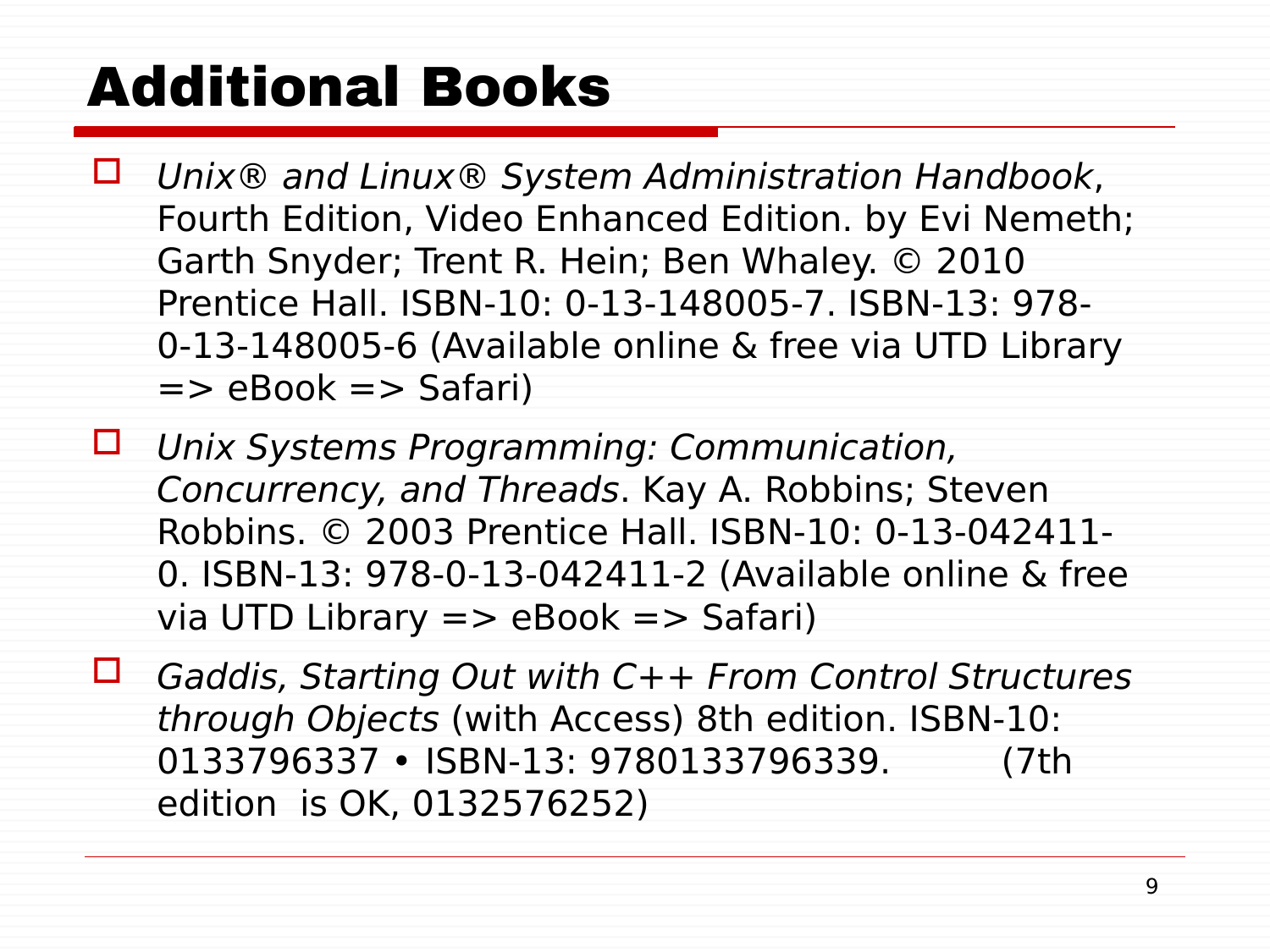

# Additional Books

Unix® and Linux® System Administration Handbook,  Fourth Edition, Video Enhanced Edition. by Evi Nemeth;  Garth Snyder; Trent R. Hein; Ben Whaley. © 2010  Prentice Hall. ISBN-10: 0-13-148005-7. ISBN-13: 978-  0-13-148005-6 (Available online & free via UTD Library
=> eBook => Safari)
Unix Systems Programming: Communication,  Concurrency, and Threads. Kay A. Robbins; Steven  Robbins. © 2003 Prentice Hall. ISBN-10: 0-13-042411-
0. ISBN-13: 978-0-13-042411-2 (Available online & free
via UTD Library => eBook => Safari)
Gaddis, Starting Out with C++ From Control Structures  through Objects (with Access) 8th edition. ISBN-10:  0133796337 • ISBN-13: 9780133796339.	(7th edition  is OK, 0132576252)

9